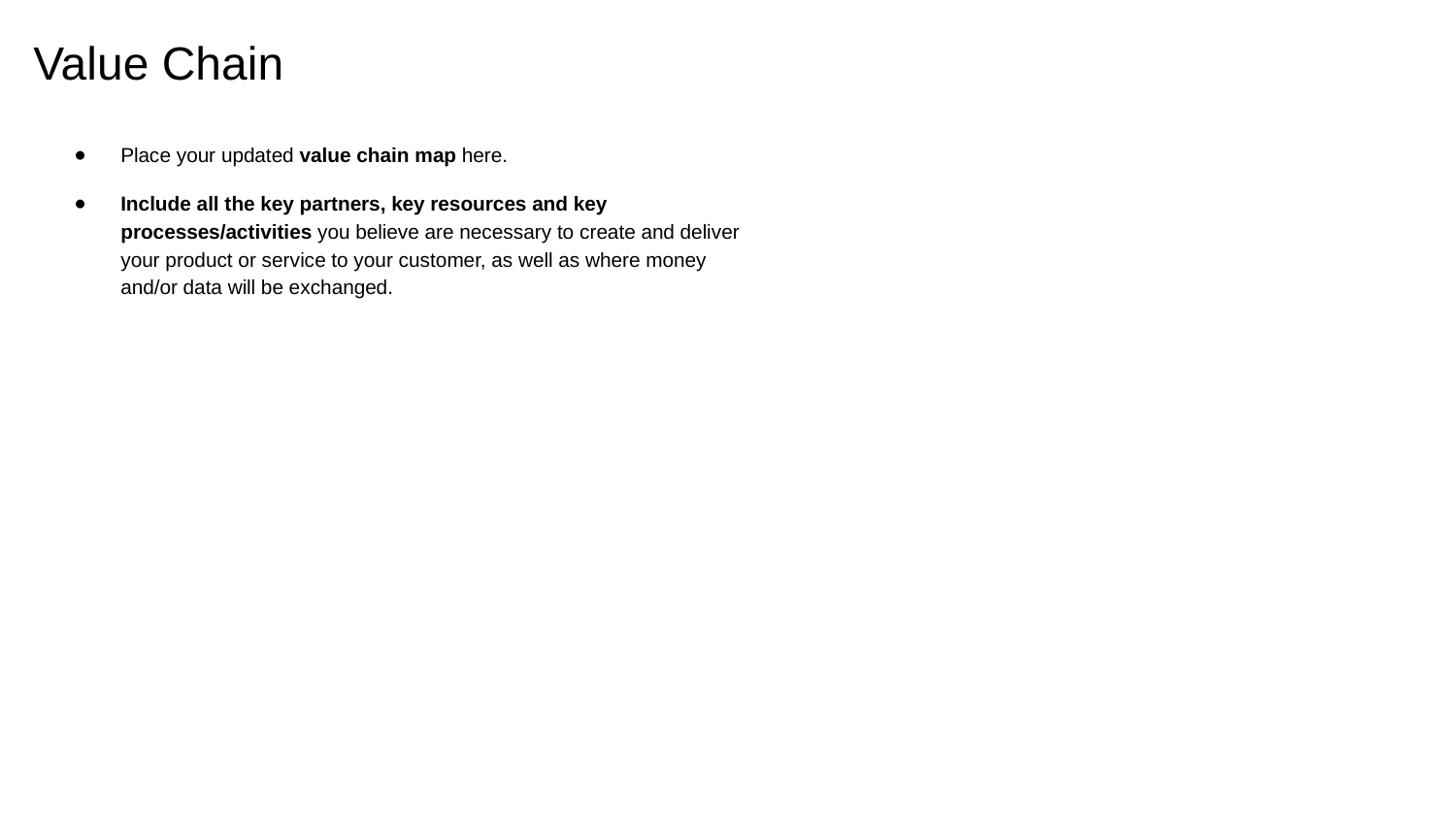

# Value Chain
Place your updated value chain map here.
Include all the key partners, key resources and key processes/activities you believe are necessary to create and deliver your product or service to your customer, as well as where money and/or data will be exchanged.